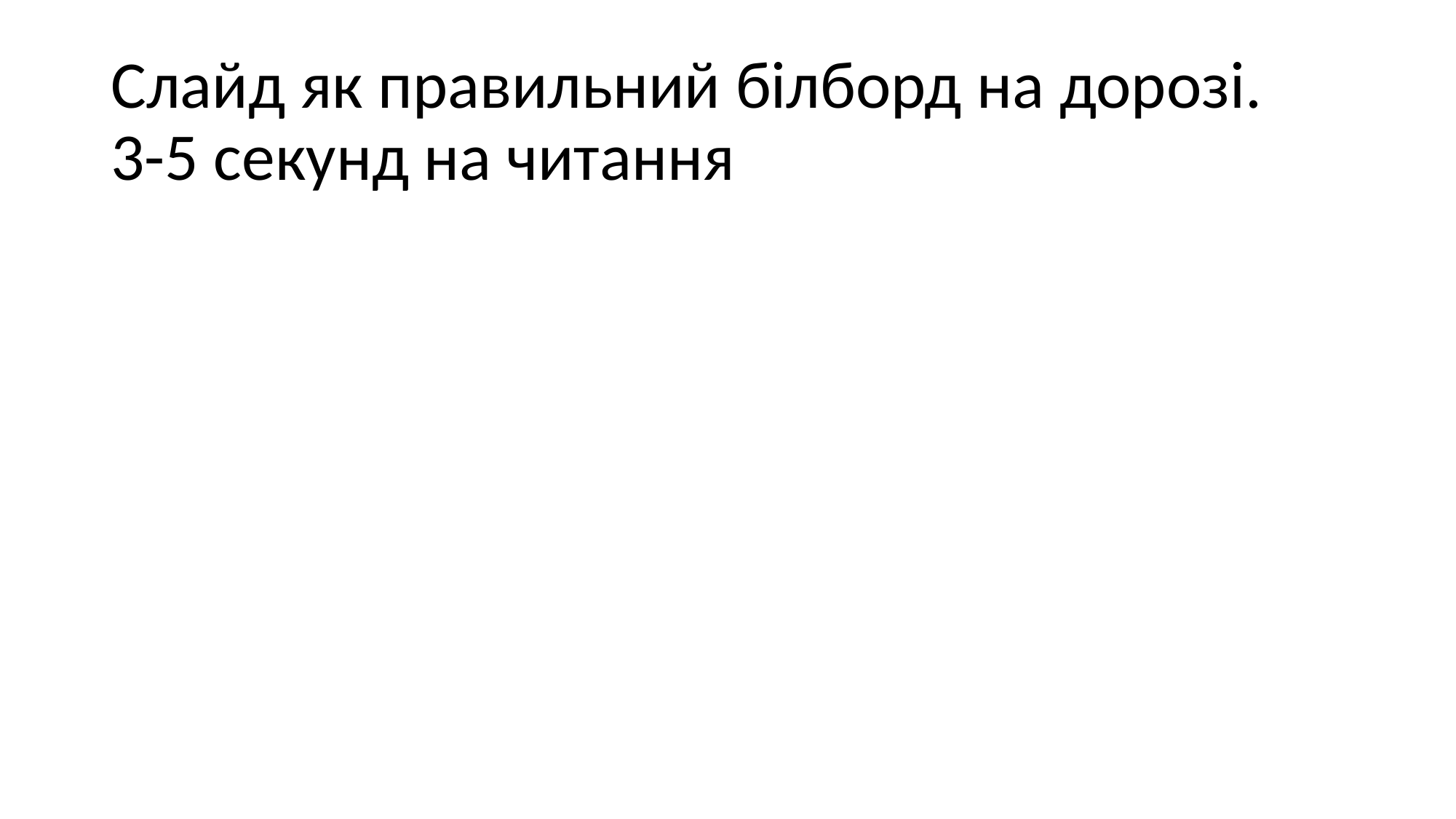

# Слайд як правильний білборд на дорозі. 3-5 секунд на читання